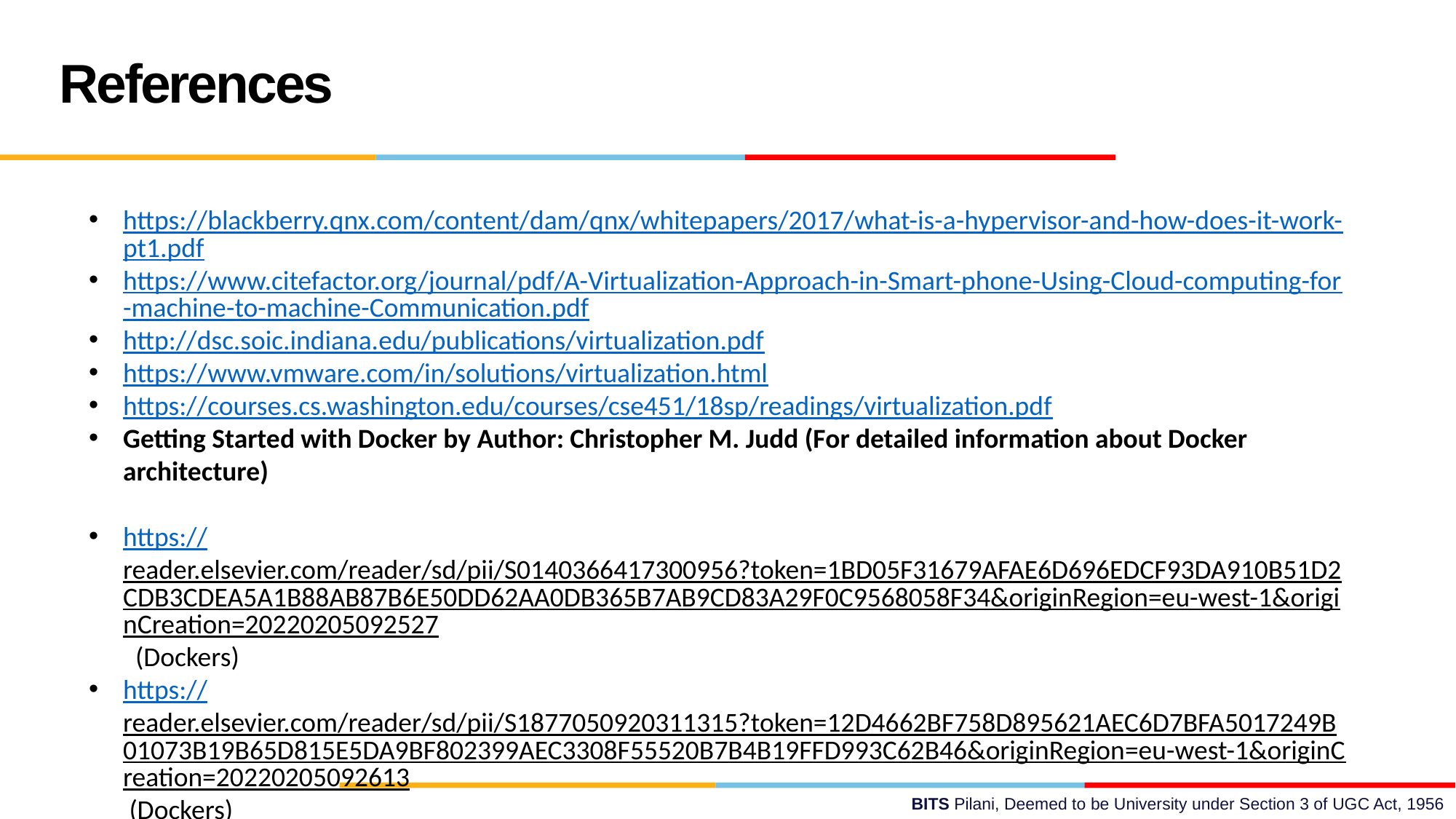

References
https://blackberry.qnx.com/content/dam/qnx/whitepapers/2017/what-is-a-hypervisor-and-how-does-it-work-pt1.pdf
https://www.citefactor.org/journal/pdf/A-Virtualization-Approach-in-Smart-phone-Using-Cloud-computing-for-machine-to-machine-Communication.pdf
http://dsc.soic.indiana.edu/publications/virtualization.pdf
https://www.vmware.com/in/solutions/virtualization.html
https://courses.cs.washington.edu/courses/cse451/18sp/readings/virtualization.pdf
Getting Started with Docker by Author: Christopher M. Judd (For detailed information about Docker architecture)

https://reader.elsevier.com/reader/sd/pii/S0140366417300956?token=1BD05F31679AFAE6D696EDCF93DA910B51D2CDB3CDEA5A1B88AB87B6E50DD62AA0DB365B7AB9CD83A29F0C9568058F34&originRegion=eu-west-1&originCreation=20220205092527  (Dockers)
https://reader.elsevier.com/reader/sd/pii/S1877050920311315?token=12D4662BF758D895621AEC6D7BFA5017249B01073B19B65D815E5DA9BF802399AEC3308F55520B7B4B19FFD993C62B46&originRegion=eu-west-1&originCreation=20220205092613 (Dockers)